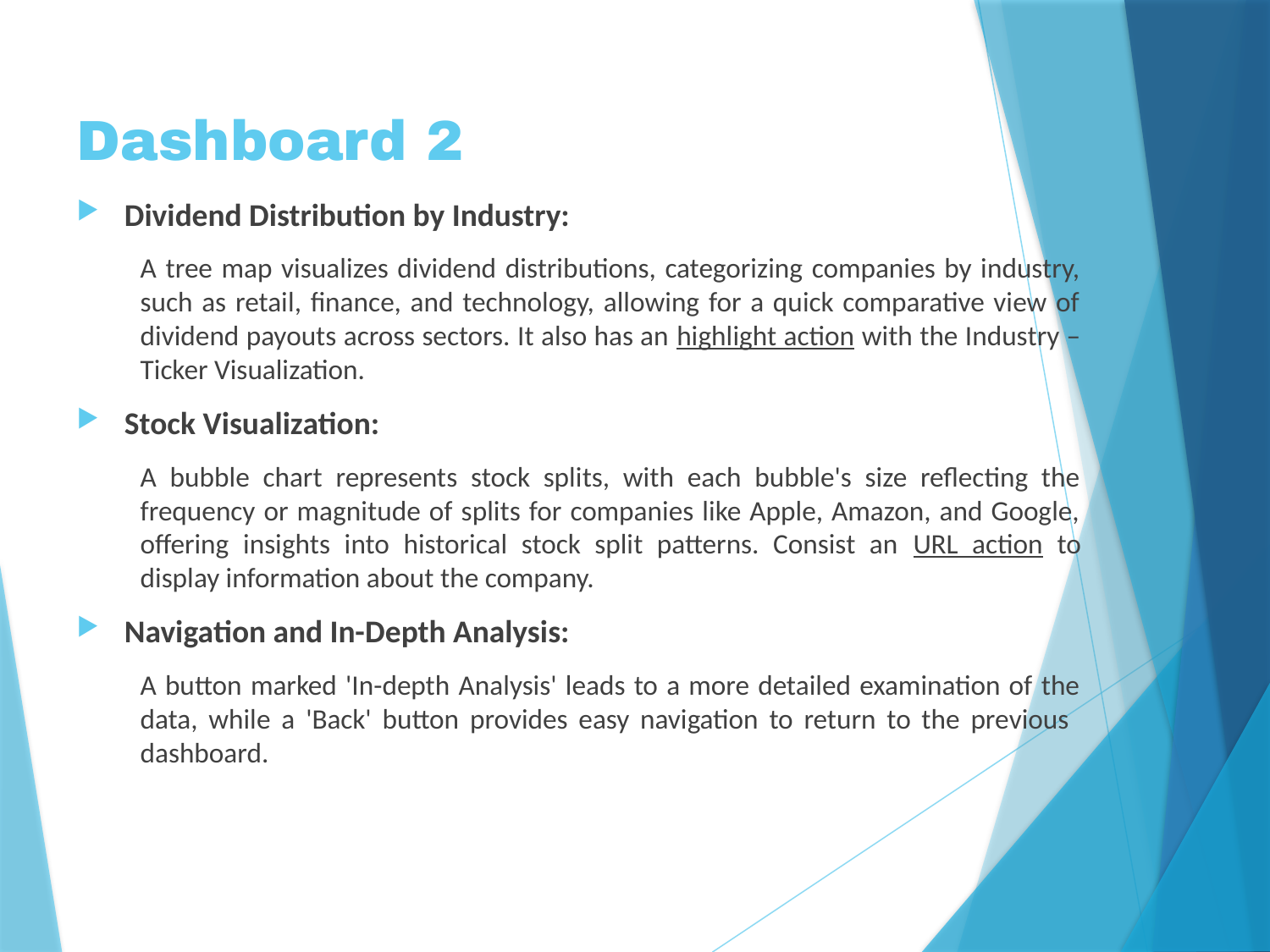

# Dashboard 2

Dividend Distribution by Industry:
A tree map visualizes dividend distributions, categorizing companies by industry, such as retail, finance, and technology, allowing for a quick comparative view of dividend payouts across sectors. It also has an highlight action with the Industry – Ticker Visualization.
Stock Visualization:
A bubble chart represents stock splits, with each bubble's size reflecting the frequency or magnitude of splits for companies like Apple, Amazon, and Google, offering insights into historical stock split patterns. Consist an URL action to display information about the company.
Navigation and In-Depth Analysis:
A button marked 'In-depth Analysis' leads to a more detailed examination of the data, while a 'Back' button provides easy navigation to return to the previous  dashboard.